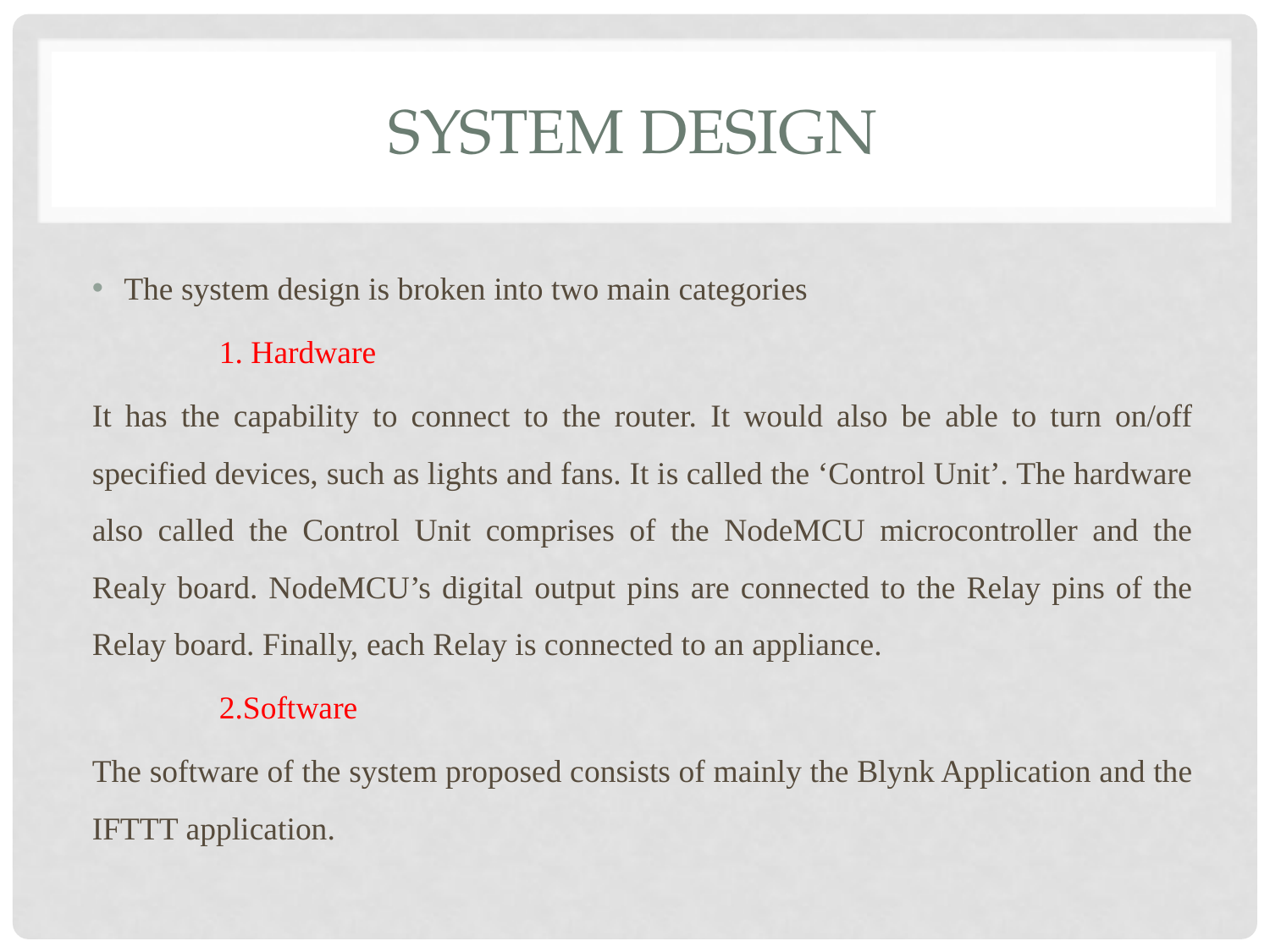

# System design
The system design is broken into two main categories
	1. Hardware
It has the capability to connect to the router. It would also be able to turn on/off specified devices, such as lights and fans. It is called the ‘Control Unit’. The hardware also called the Control Unit comprises of the NodeMCU microcontroller and the Realy board. NodeMCU’s digital output pins are connected to the Relay pins of the Relay board. Finally, each Relay is connected to an appliance.
	2.Software
The software of the system proposed consists of mainly the Blynk Application and the IFTTT application.